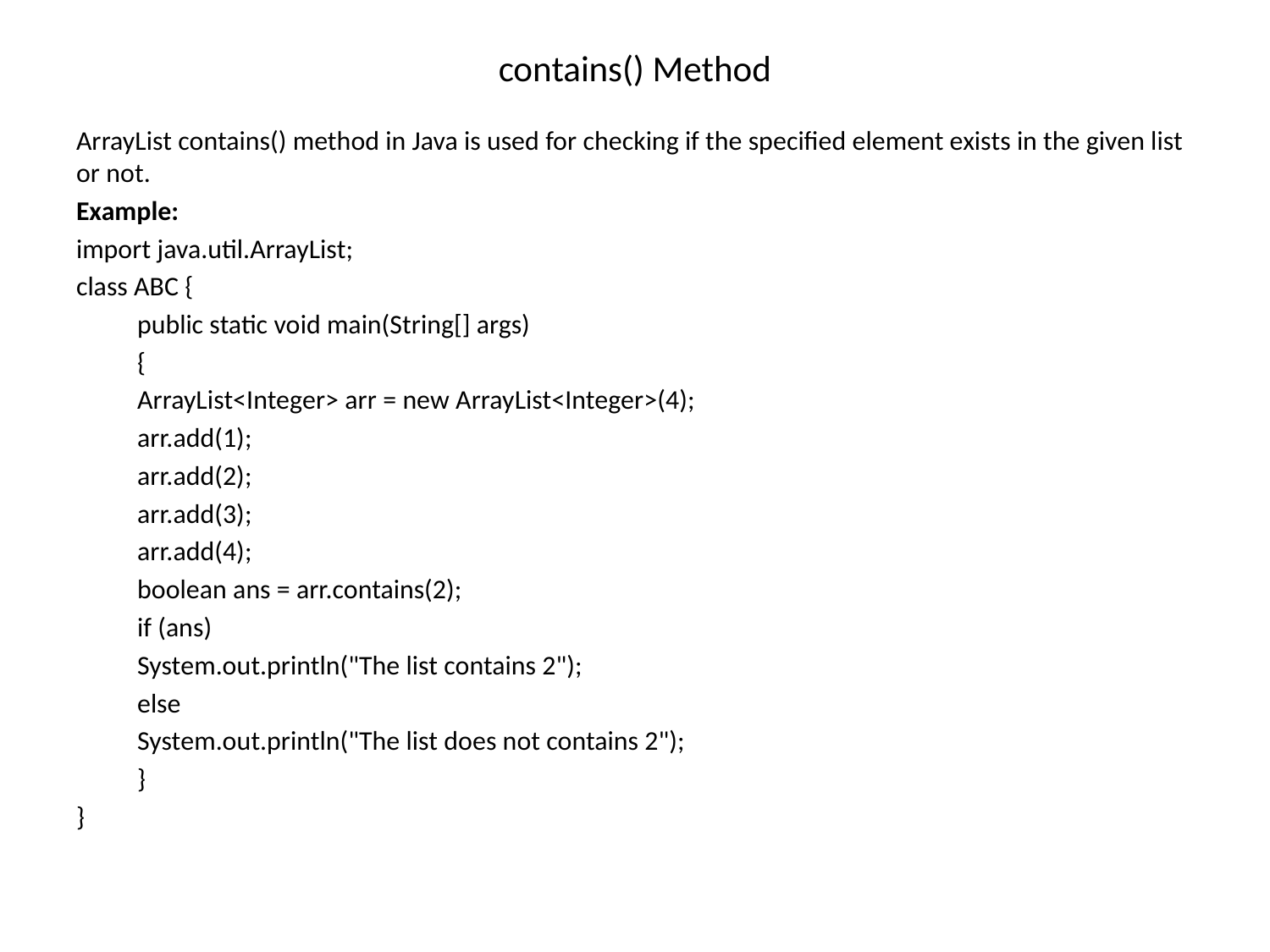

# contains() Method
ArrayList contains() method in Java is used for checking if the specified element exists in the given list or not.
Example:
import java.util.ArrayList;
class ABC {
	public static void main(String[] args)
	{
		ArrayList<Integer> arr = new ArrayList<Integer>(4);
		arr.add(1);
		arr.add(2);
		arr.add(3);
		arr.add(4);
		boolean ans = arr.contains(2);
		if (ans)
			System.out.println("The list contains 2");
		else
			System.out.println("The list does not contains 2");
	}
}